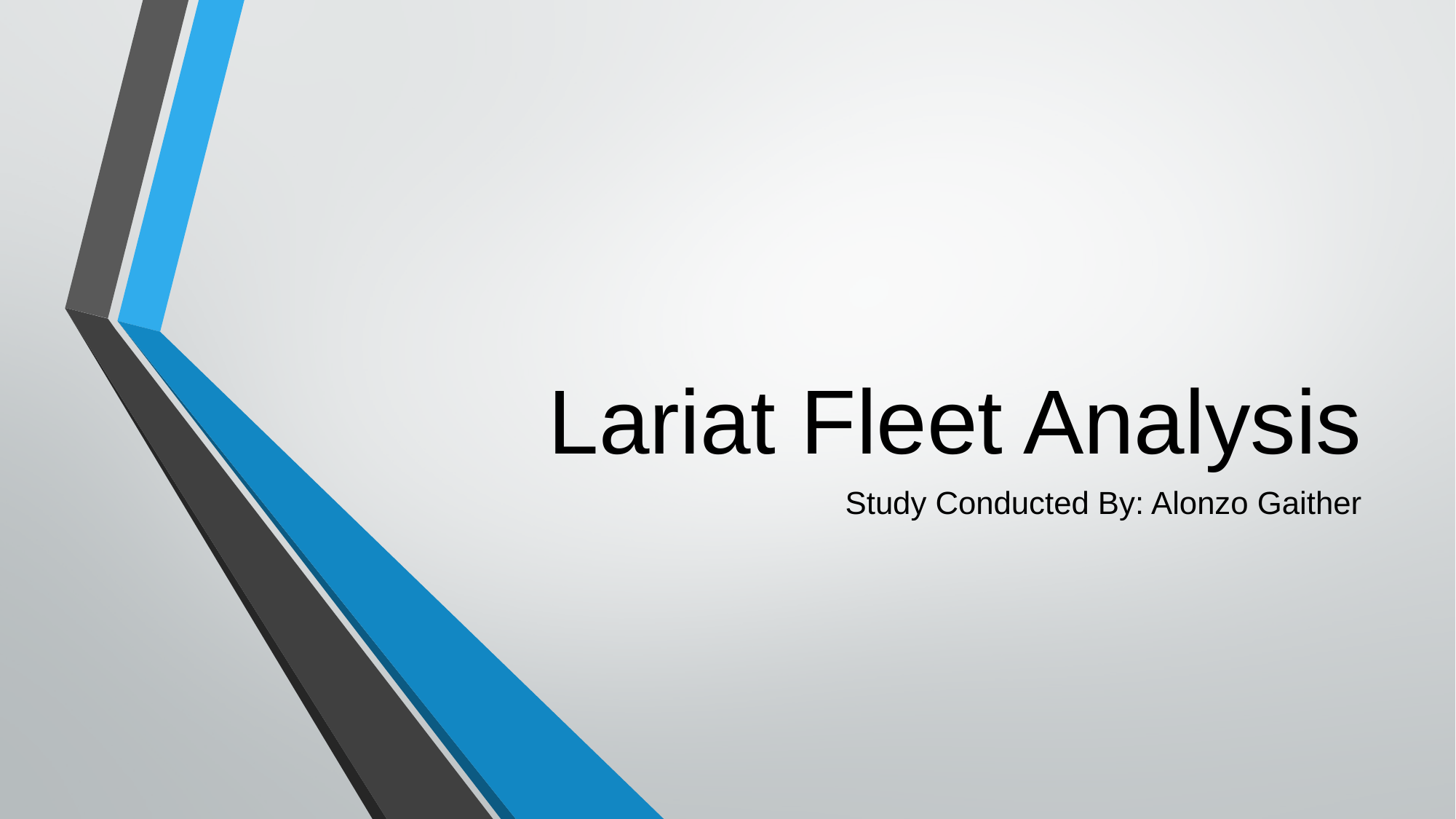

# Lariat Fleet Analysis
Study Conducted By: Alonzo Gaither